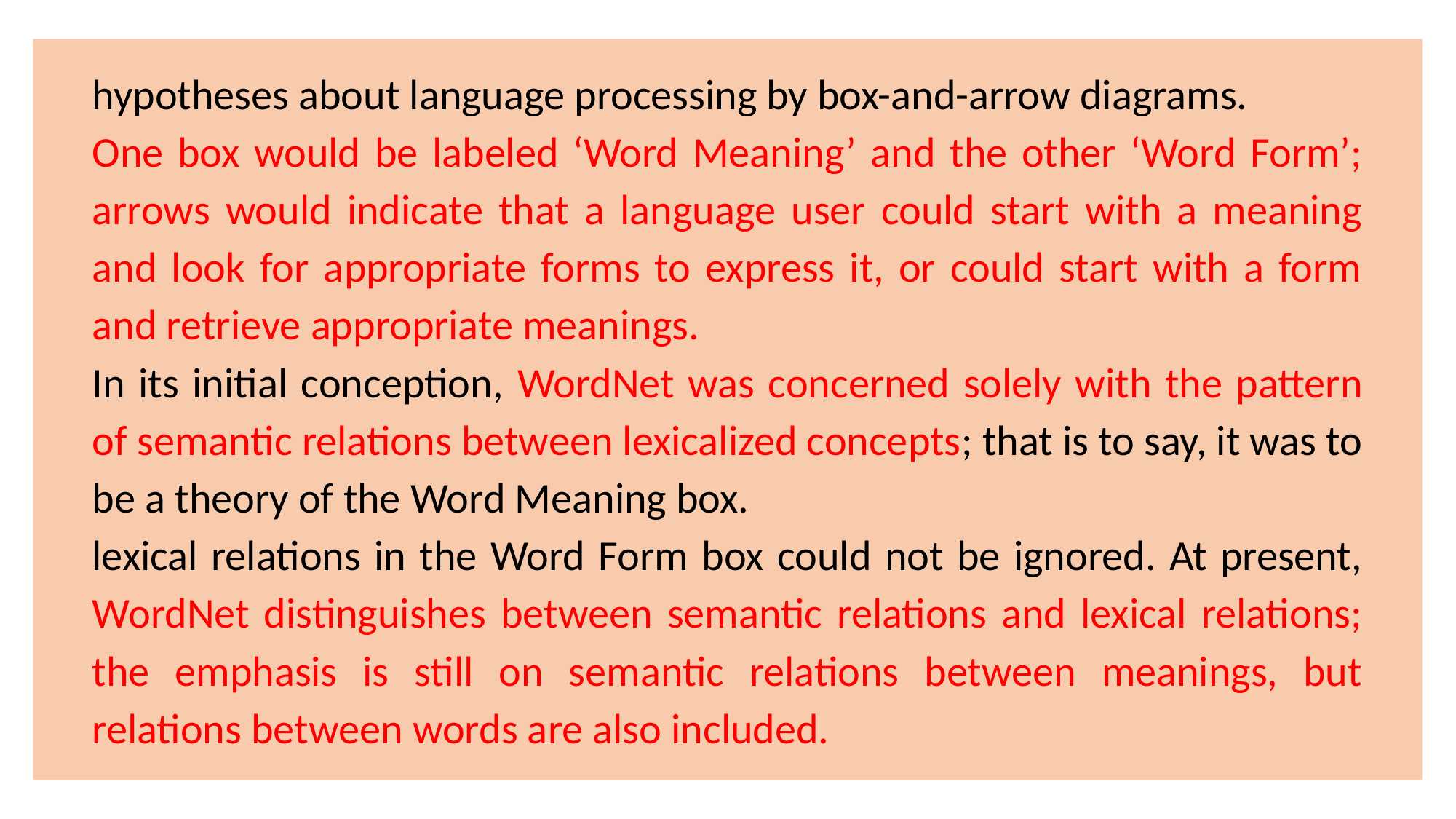

hypotheses about language processing by box-and-arrow diagrams.
One box would be labeled ‘Word Meaning’ and the other ‘Word Form’; arrows would indicate that a language user could start with a meaning and look for appropriate forms to express it, or could start with a form and retrieve appropriate meanings.
In its initial conception, WordNet was concerned solely with the pattern of semantic relations between lexicalized concepts; that is to say, it was to be a theory of the Word Meaning box.
lexical relations in the Word Form box could not be ignored. At present, WordNet distinguishes between semantic relations and lexical relations; the emphasis is still on semantic relations between meanings, but relations between words are also included.